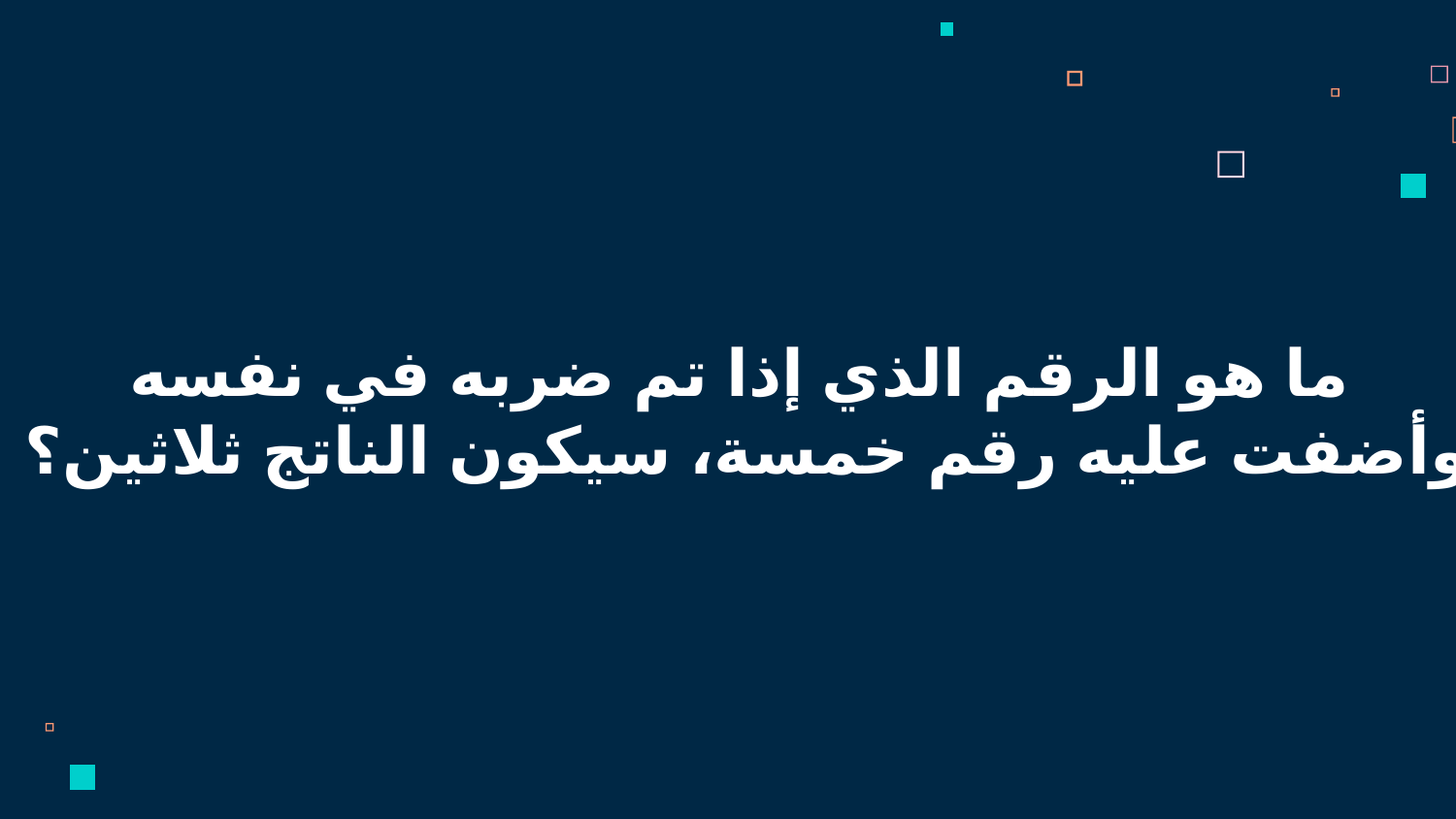

ما هو الرقم الذي إذا تم ضربه في نفسه
 وأضفت عليه رقم خمسة، سيكون الناتج ثلاثين؟